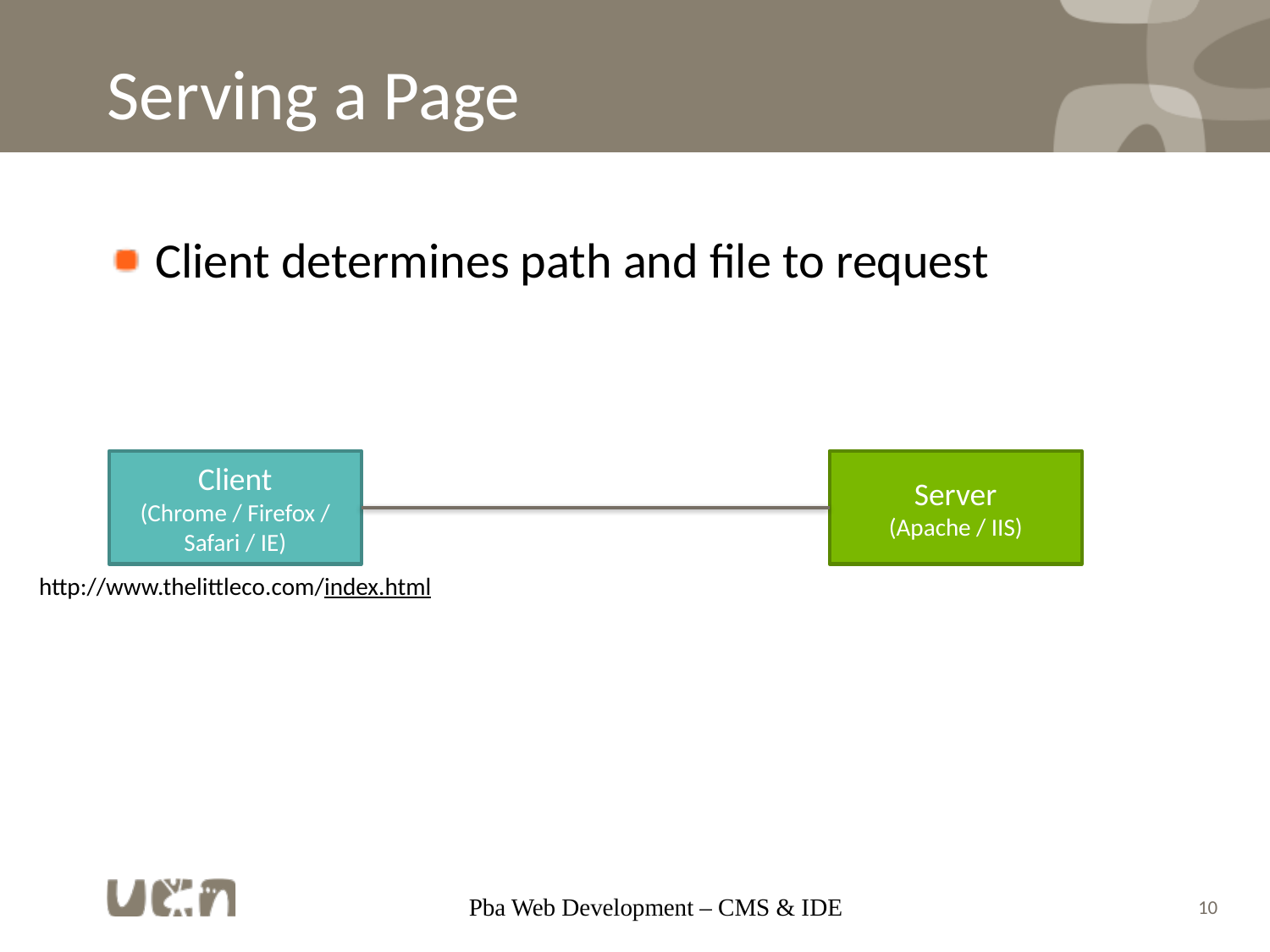

# Serving a Page
Client determines path and file to request
Client
(Chrome / Firefox / Safari / IE)
Server
(Apache / IIS)
http://www.thelittleco.com/index.html
Pba Web Development – CMS & IDE
10